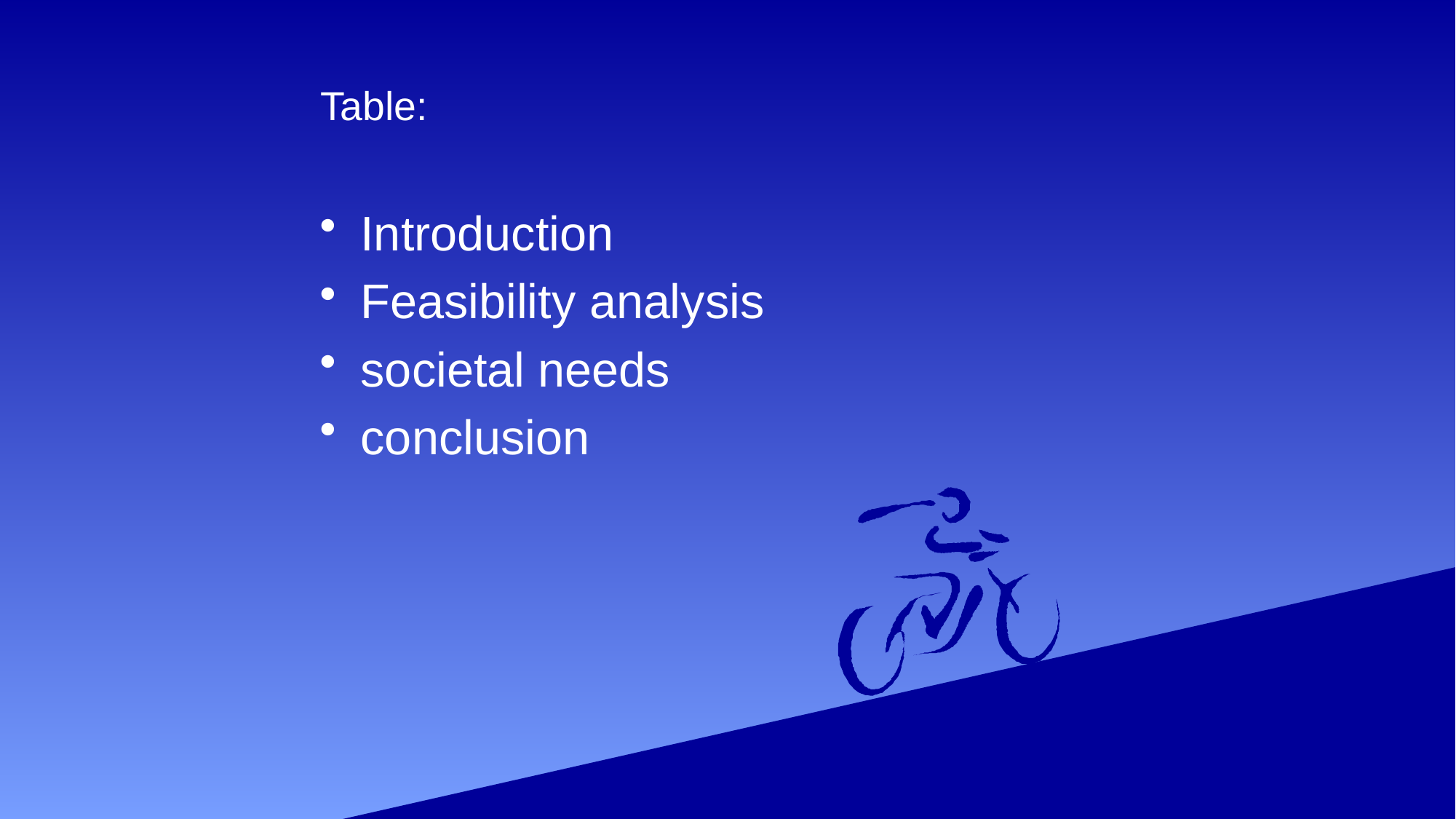

# Table:
Introduction
Feasibility analysis
societal needs
conclusion